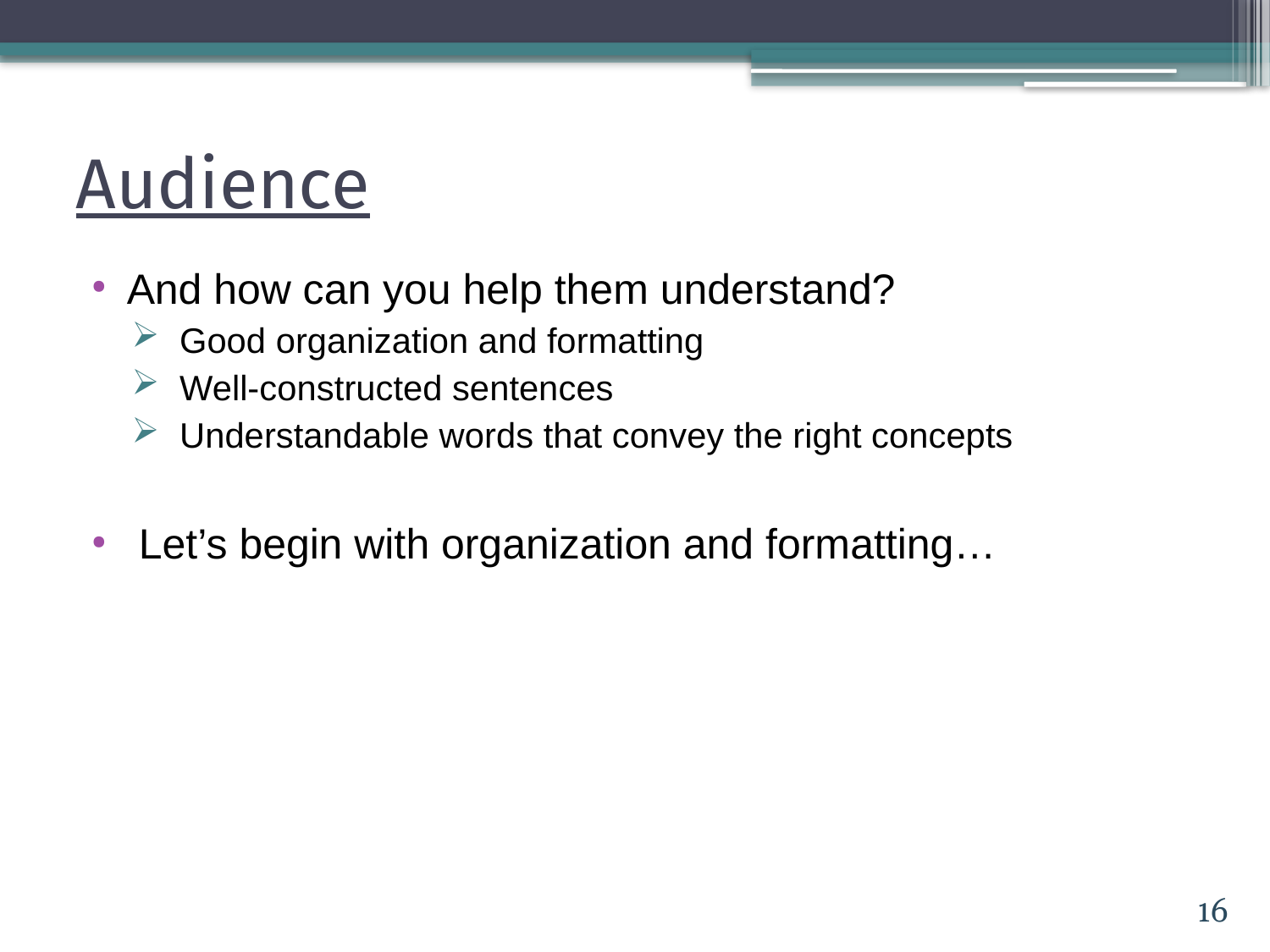

# Audience
And how can you help them understand?
Good organization and formatting
Well-constructed sentences
Understandable words that convey the right concepts

Let’s begin with organization and formatting…

16